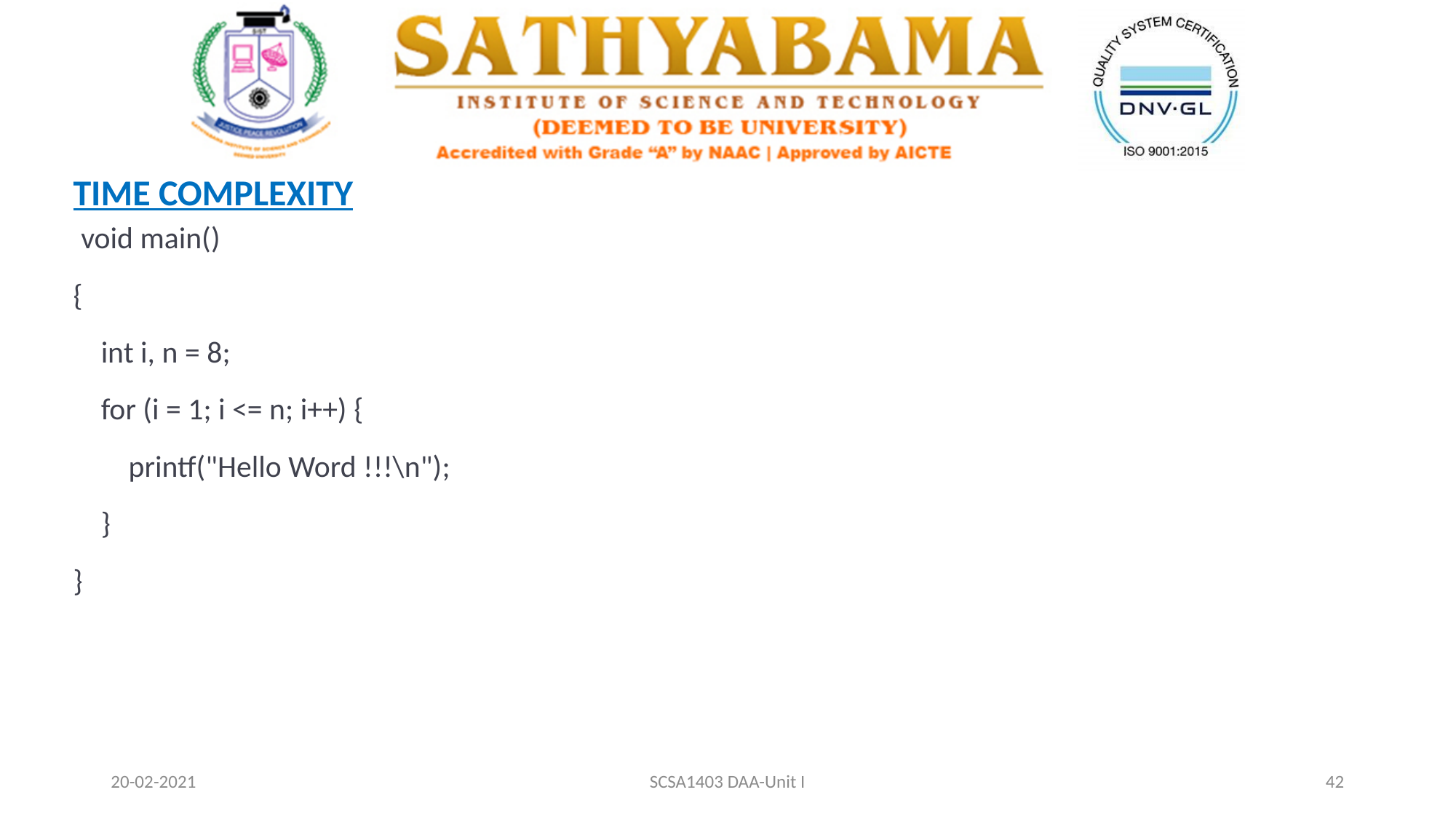

TIME COMPLEXITY
 void main()
{
    int i, n = 8;
    for (i = 1; i <= n; i++) {
        printf("Hello Word !!!\n");
    }
}
20-02-2021
SCSA1403 DAA-Unit I
42